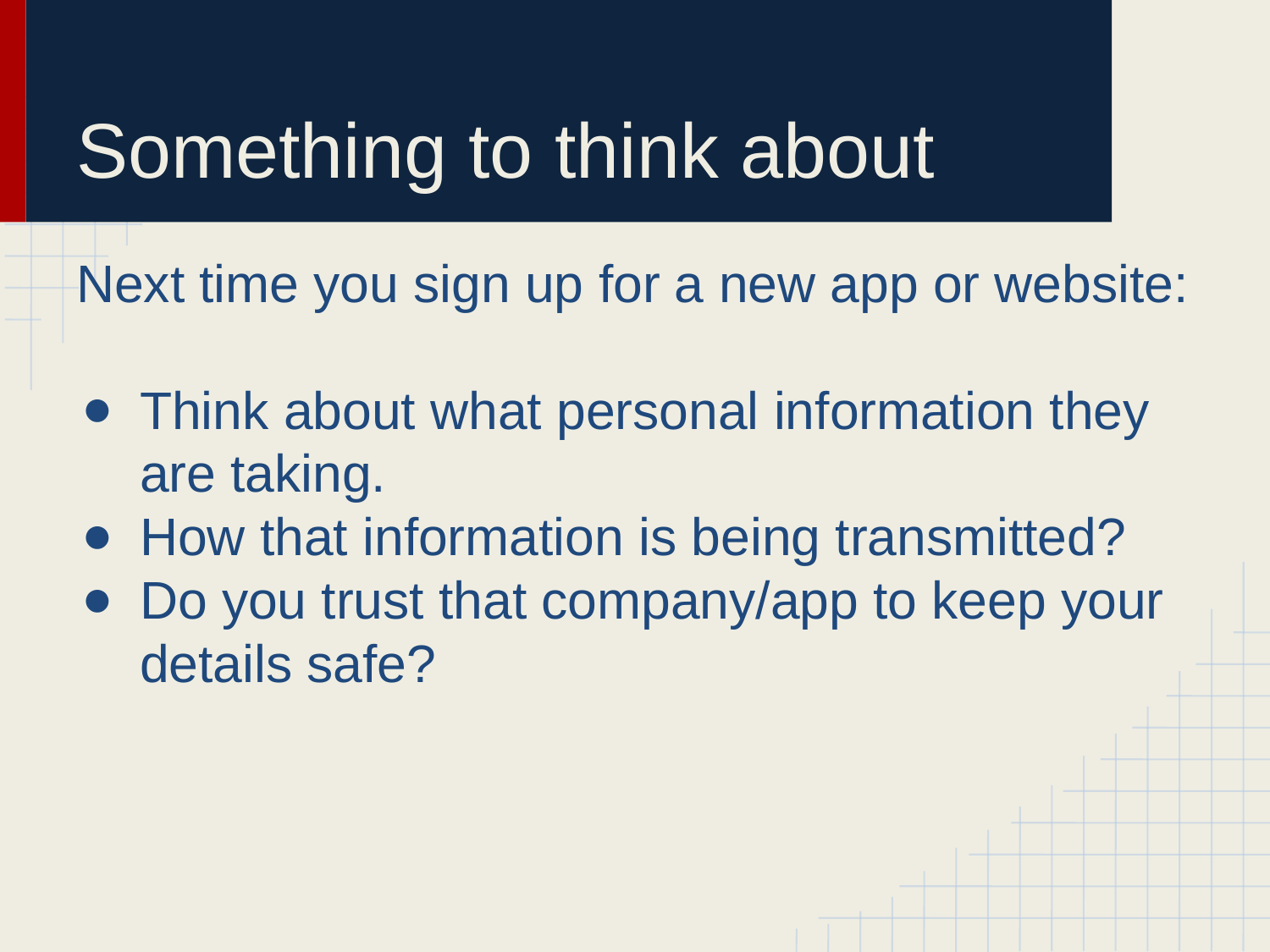

# Something to think about
Next time you sign up for a new app or website:

Think about what personal information they are taking.
How that information is being transmitted?
Do you trust that company/app to keep your details safe?